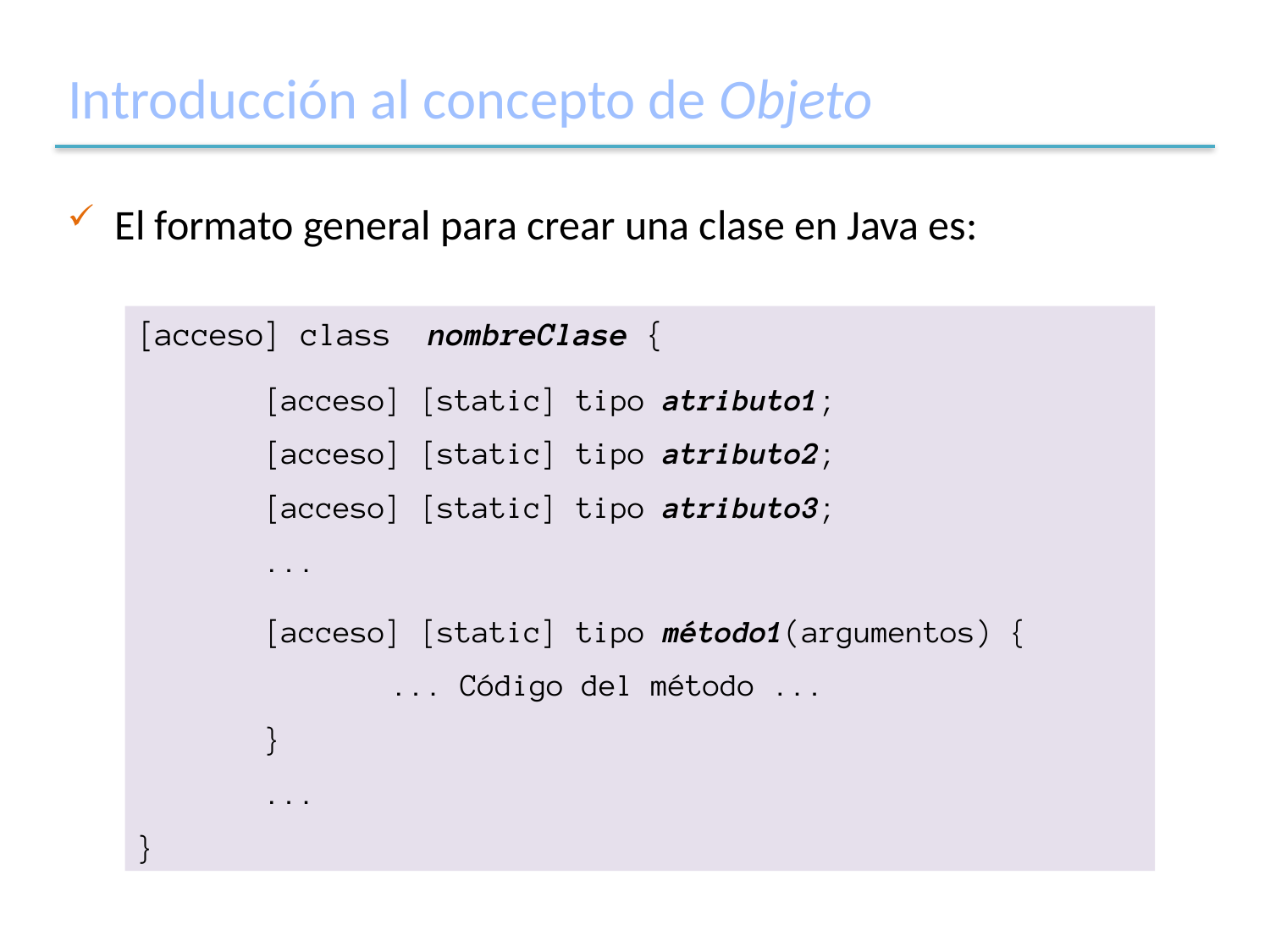

# Introducción al concepto de Objeto
El formato general para crear una clase en Java es:
[acceso] class  nombreClase {
     	[acceso] [static] tipo atributo1;
   	[acceso] [static] tipo atributo2;
   	[acceso] [static] tipo atributo3;
    	...
   	[acceso] [static] tipo método1(argumentos) {
		... Código del método ...
   	}
   	...
}